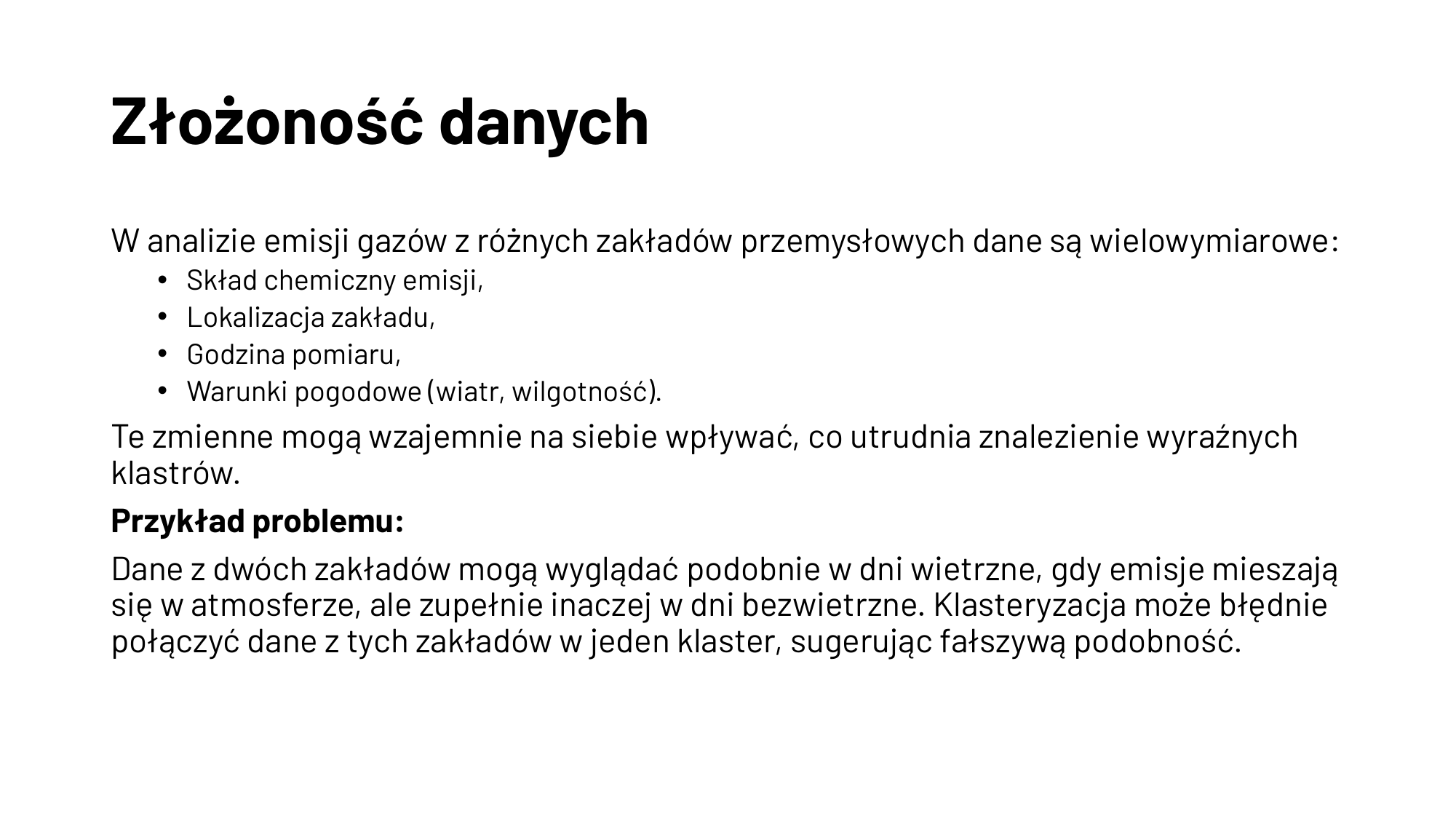

# Złożoność danych
W analizie emisji gazów z różnych zakładów przemysłowych dane są wielowymiarowe:
Skład chemiczny emisji,
Lokalizacja zakładu,
Godzina pomiaru,
Warunki pogodowe (wiatr, wilgotność).
Te zmienne mogą wzajemnie na siebie wpływać, co utrudnia znalezienie wyraźnych klastrów.
Przykład problemu:
Dane z dwóch zakładów mogą wyglądać podobnie w dni wietrzne, gdy emisje mieszają się w atmosferze, ale zupełnie inaczej w dni bezwietrzne. Klasteryzacja może błędnie połączyć dane z tych zakładów w jeden klaster, sugerując fałszywą podobność.